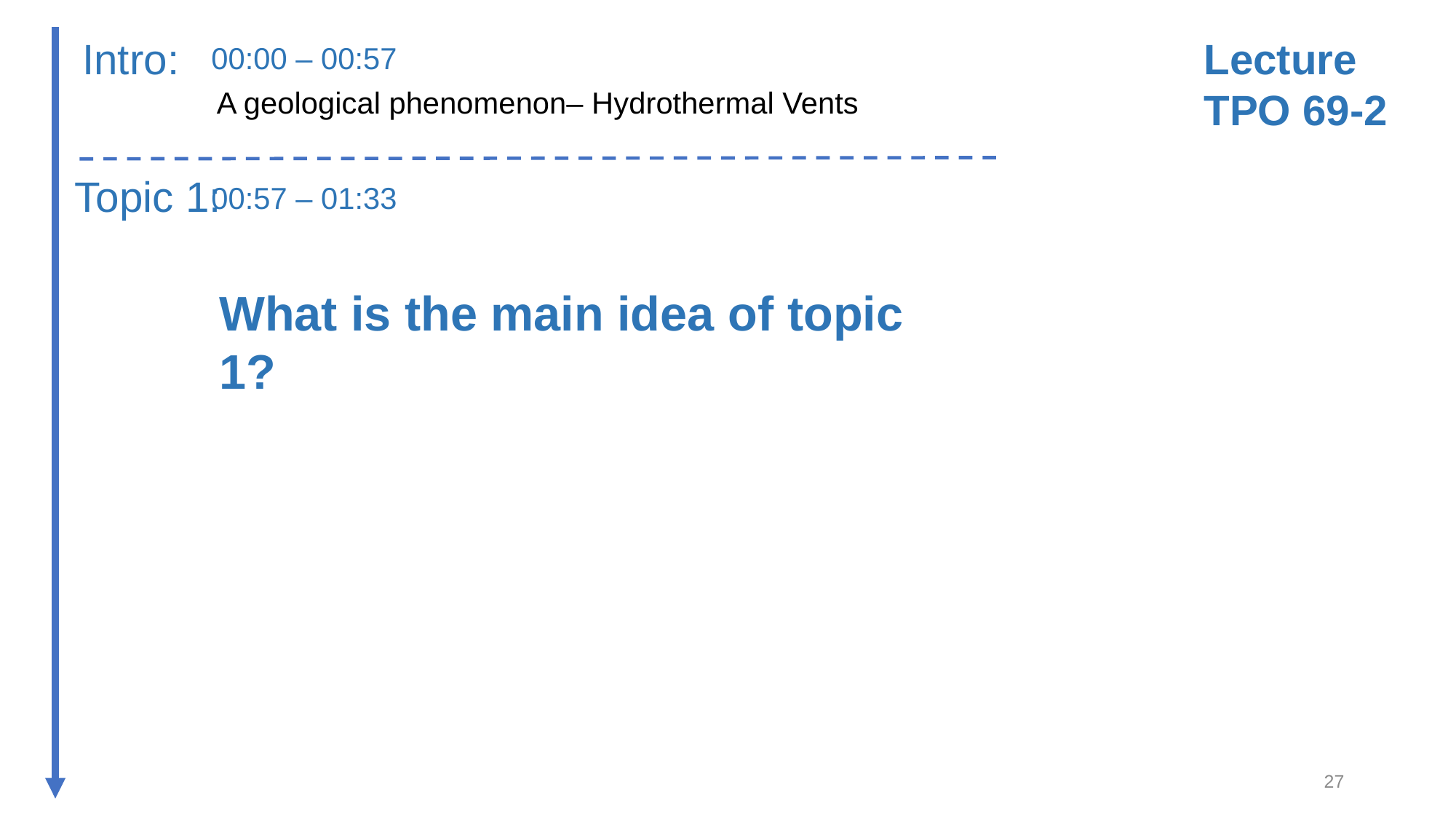

Intro:
Lecture
TPO 69-2
00:00 – 00:57
A geological phenomenon– Hydrothermal Vents
Topic 1:
00:57 – 01:33
What is the main idea of topic 1?
27